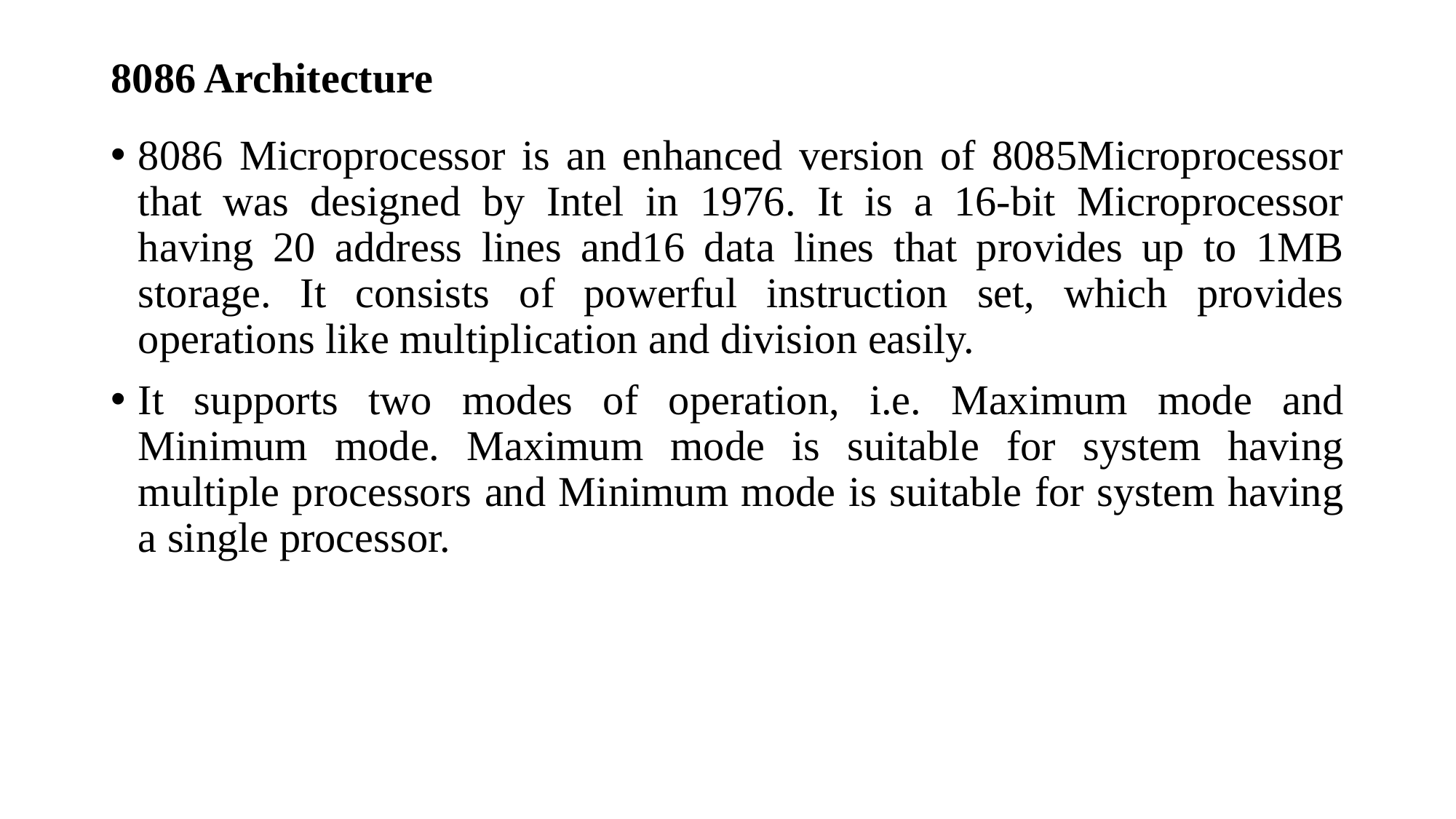

# 8086 Architecture
8086 Microprocessor is an enhanced version of 8085Microprocessor that was designed by Intel in 1976. It is a 16-bit Microprocessor having 20 address lines and16 data lines that provides up to 1MB storage. It consists of powerful instruction set, which provides operations like multiplication and division easily.
It supports two modes of operation, i.e. Maximum mode and Minimum mode. Maximum mode is suitable for system having multiple processors and Minimum mode is suitable for system having a single processor.